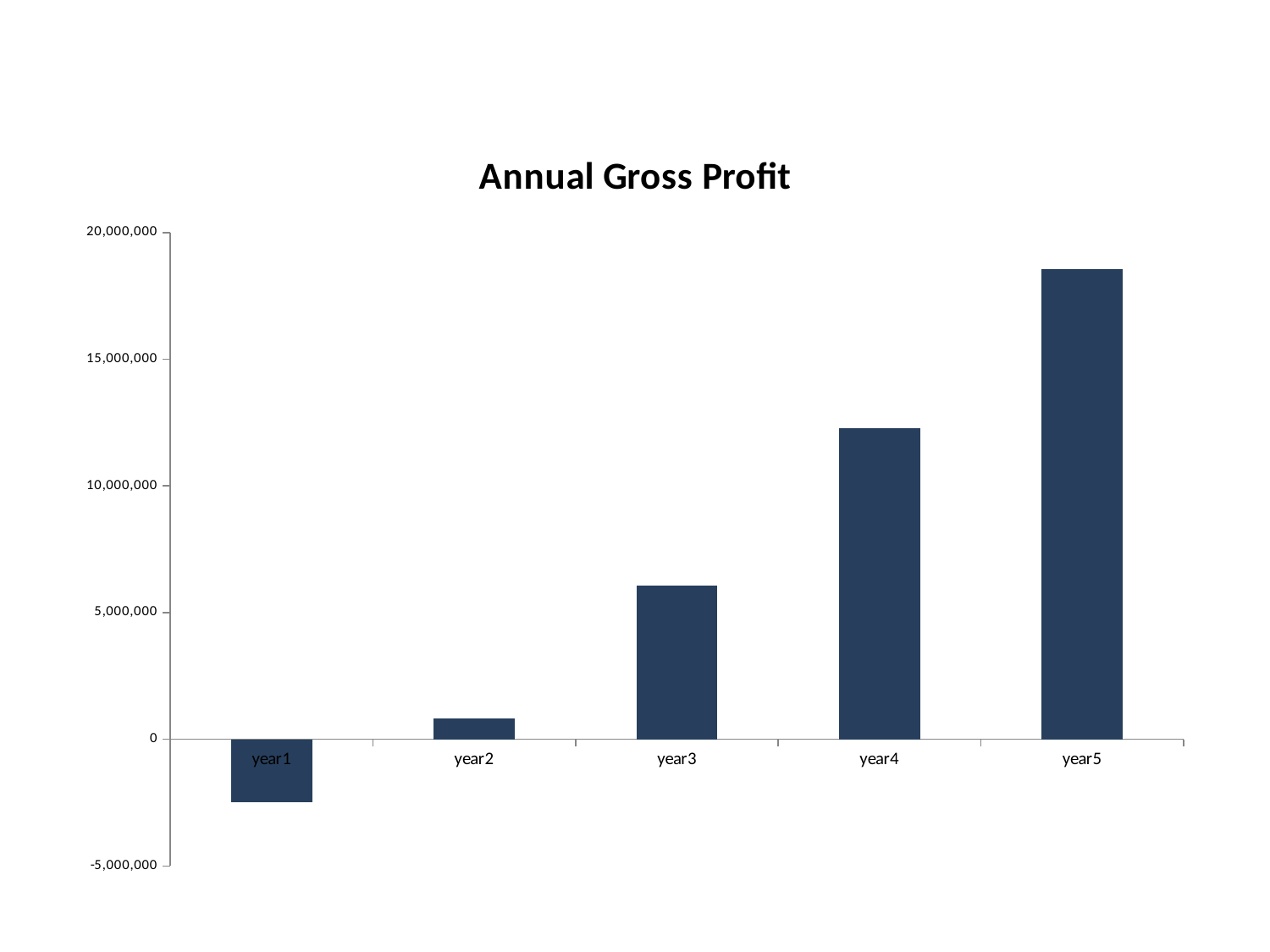

### Chart: Annual Gross Profit

| Category | Gross Profit |
|---|---|
| year1 | -2482469.871999997 |
| year2 | 824427.9919998967 |
| year3 | 6076639.862000282 |
| year4 | 12269004.707999893 |
| year5 | 18566896.44600022 |